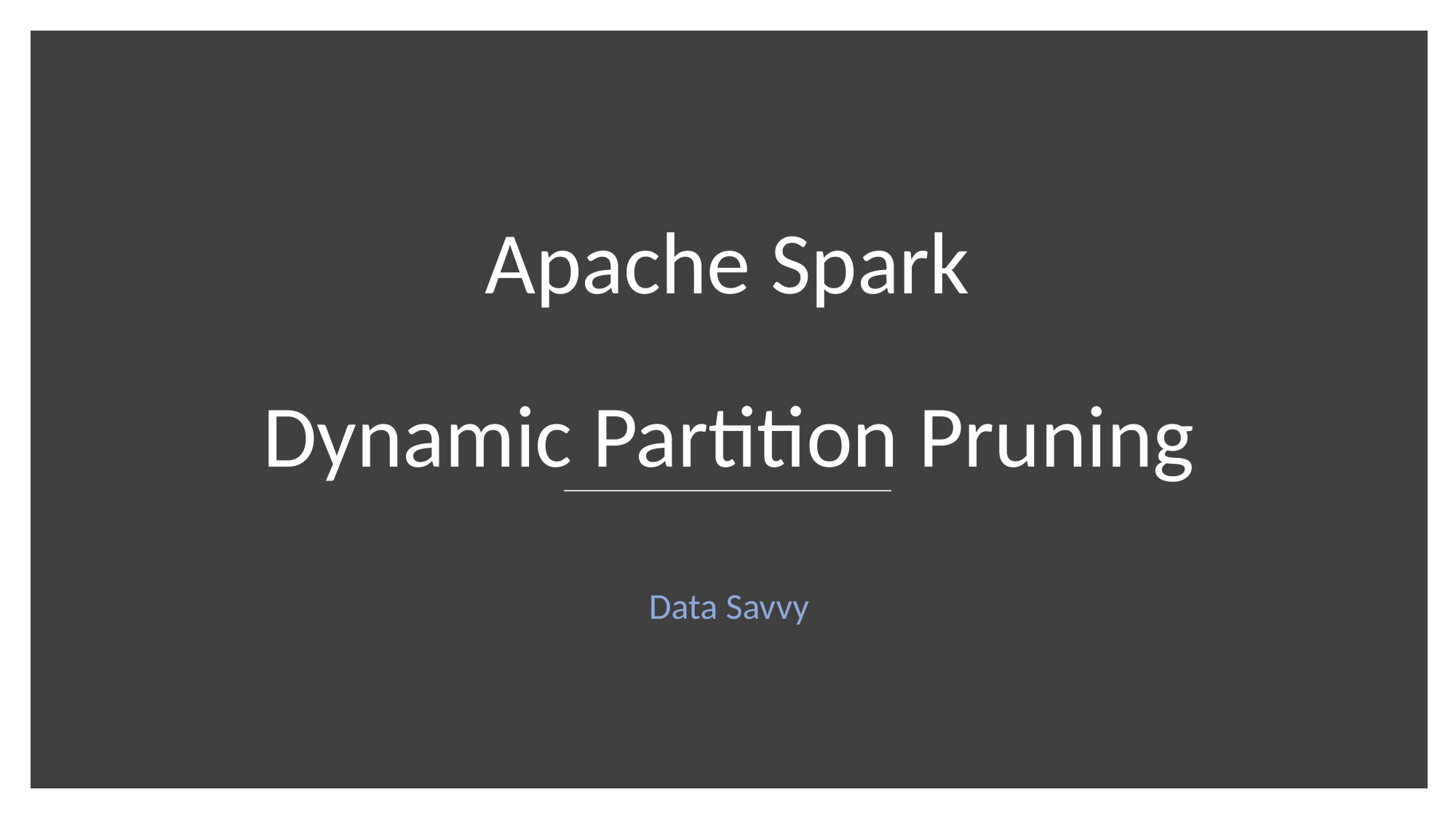

# Apache Spark
Dynamic Partition Pruning
Data Savvy